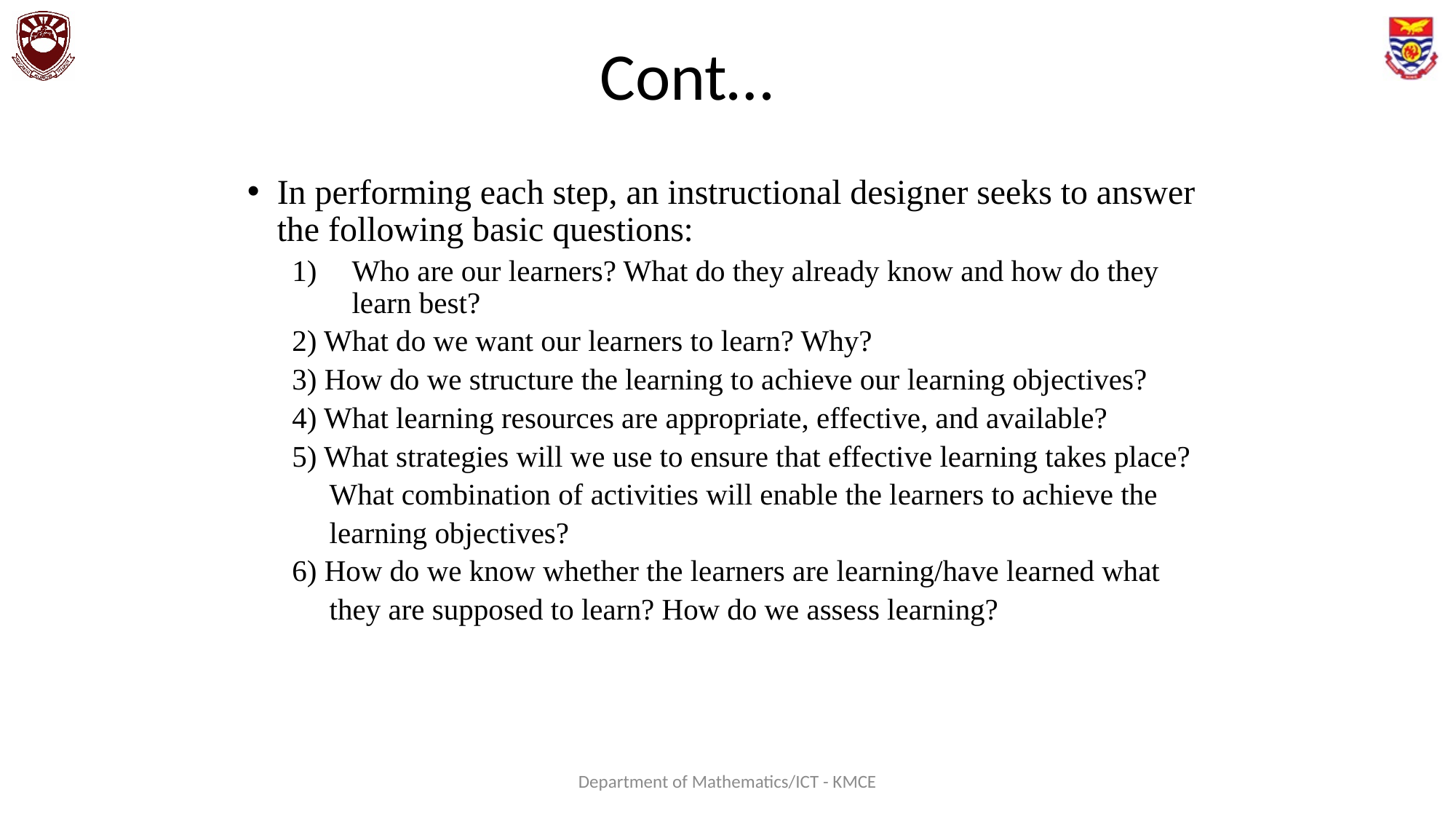

# Cont…
In performing each step, an instructional designer seeks to answer the following basic questions:
Who are our learners? What do they already know and how do they learn best?
2) What do we want our learners to learn? Why?
3) How do we structure the learning to achieve our learning objectives?
4) What learning resources are appropriate, effective, and available?
5) What strategies will we use to ensure that effective learning takes place?
     What combination of activities will enable the learners to achieve the
     learning objectives?
6) How do we know whether the learners are learning/have learned what
     they are supposed to learn? How do we assess learning?
Department of Mathematics/ICT - KMCE
26